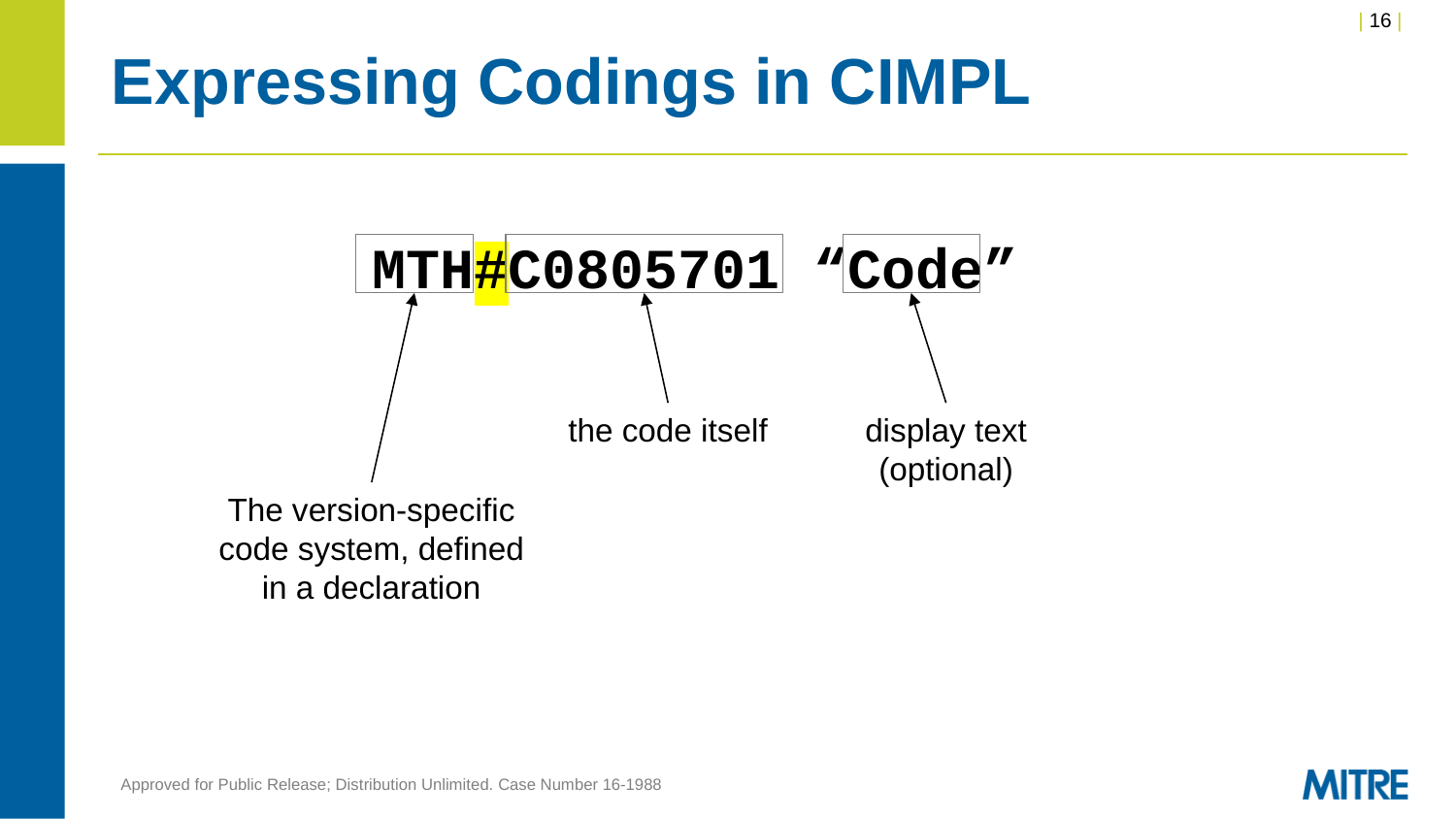

# Expressing Codings in CIMPL
MTH#C0805701 “Code”

the code itself
display text (optional)
The version-specific code system, defined in a declaration
Approved for Public Release; Distribution Unlimited. Case Number 16-1988